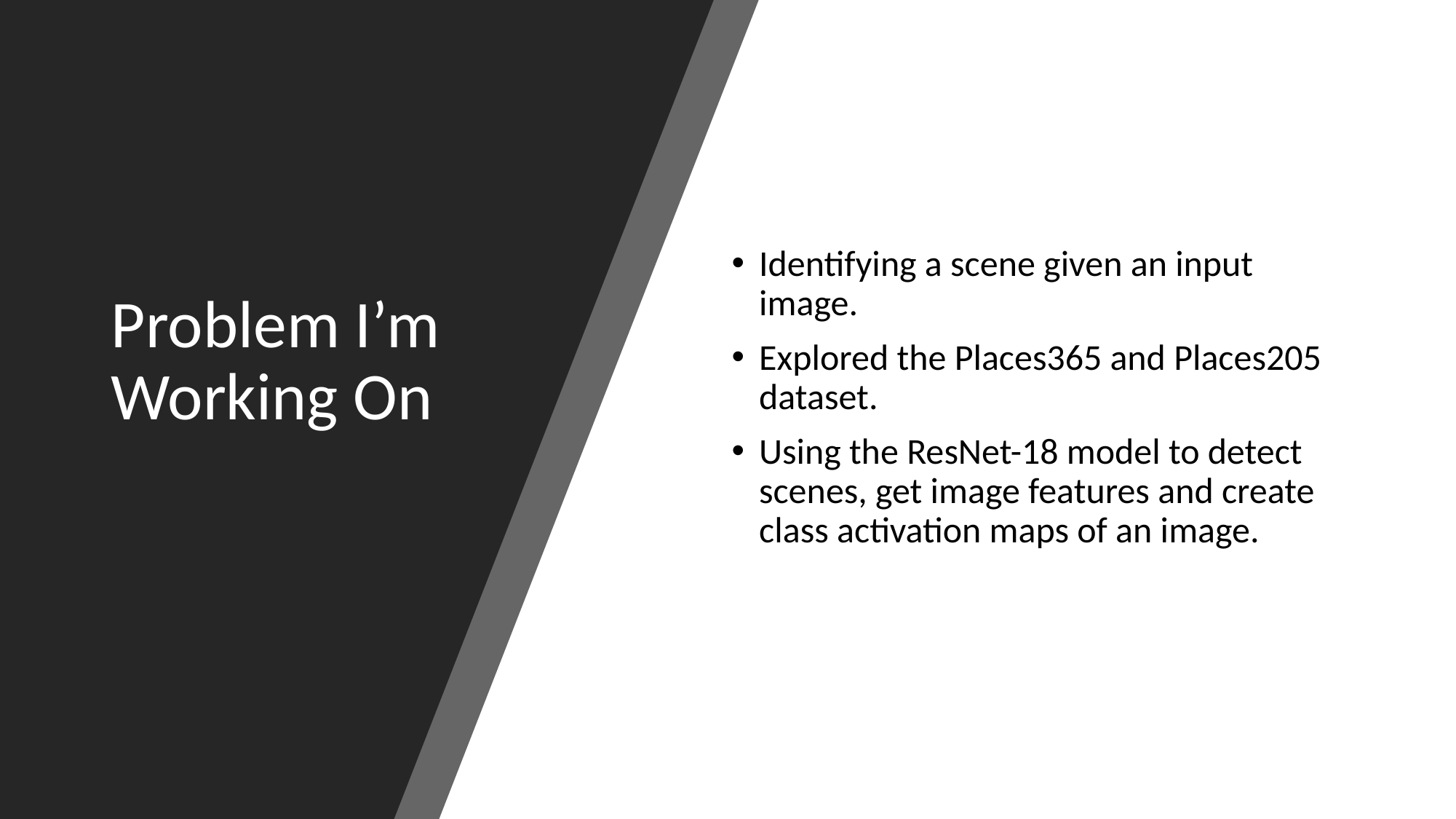

# Problem I’m Working On
Identifying a scene given an input image.
Explored the Places365 and Places205 dataset.
Using the ResNet-18 model to detect scenes, get image features and create class activation maps of an image.